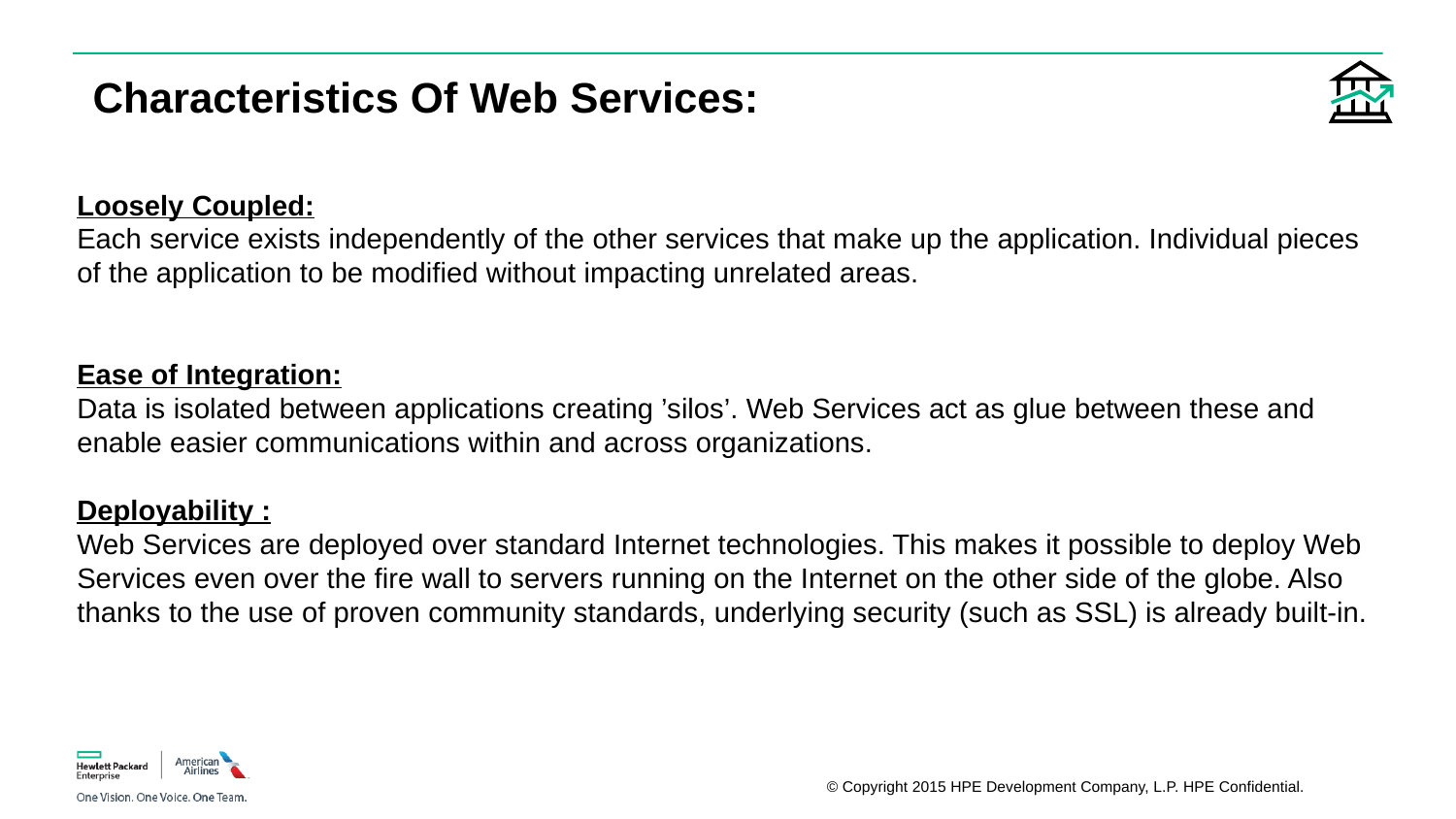

# Characteristics Of Web Services:
Loosely Coupled:
Each service exists independently of the other services that make up the application. Individual pieces of the application to be modified without impacting unrelated areas.

Ease of Integration:
Data is isolated between applications creating ’silos’. Web Services act as glue between these and enable easier communications within and across organizations.

Deployability :
Web Services are deployed over standard Internet technologies. This makes it possible to deploy Web Services even over the fire wall to servers running on the Internet on the other side of the globe. Also thanks to the use of proven community standards, underlying security (such as SSL) is already built-in.